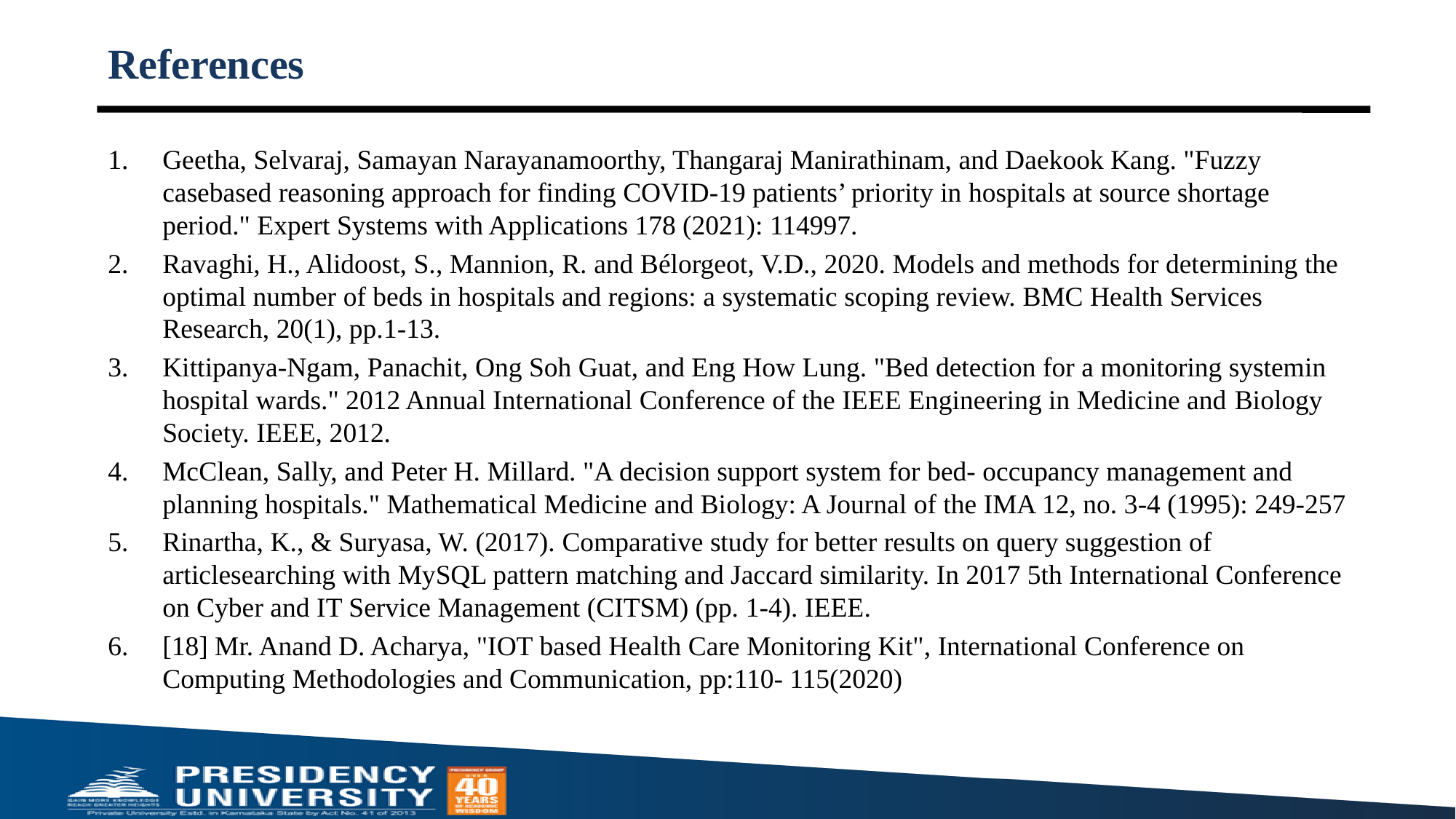

# References
Geetha, Selvaraj, Samayan Narayanamoorthy, Thangaraj Manirathinam, and Daekook Kang. "Fuzzy casebased reasoning approach for finding COVID-19 patients’ priority in hospitals at source shortage period." Expert Systems with Applications 178 (2021): 114997.
Ravaghi, H., Alidoost, S., Mannion, R. and Bélorgeot, V.D., 2020. Models and methods for determining the optimal number of beds in hospitals and regions: a systematic scoping review. BMC Health Services Research, 20(1), pp.1-13.
Kittipanya-Ngam, Panachit, Ong Soh Guat, and Eng How Lung. "Bed detection for a monitoring systemin hospital wards." 2012 Annual International Conference of the IEEE Engineering in Medicine and Biology Society. IEEE, 2012.
McClean, Sally, and Peter H. Millard. "A decision support system for bed- occupancy management and planning hospitals." Mathematical Medicine and Biology: A Journal of the IMA 12, no. 3-4 (1995): 249-257
Rinartha, K., & Suryasa, W. (2017). Comparative study for better results on query suggestion of articlesearching with MySQL pattern matching and Jaccard similarity. In 2017 5th International Conference on Cyber and IT Service Management (CITSM) (pp. 1-4). IEEE.
[18] Mr. Anand D. Acharya, "IOT based Health Care Monitoring Kit", International Conference on Computing Methodologies and Communication, pp:110- 115(2020)